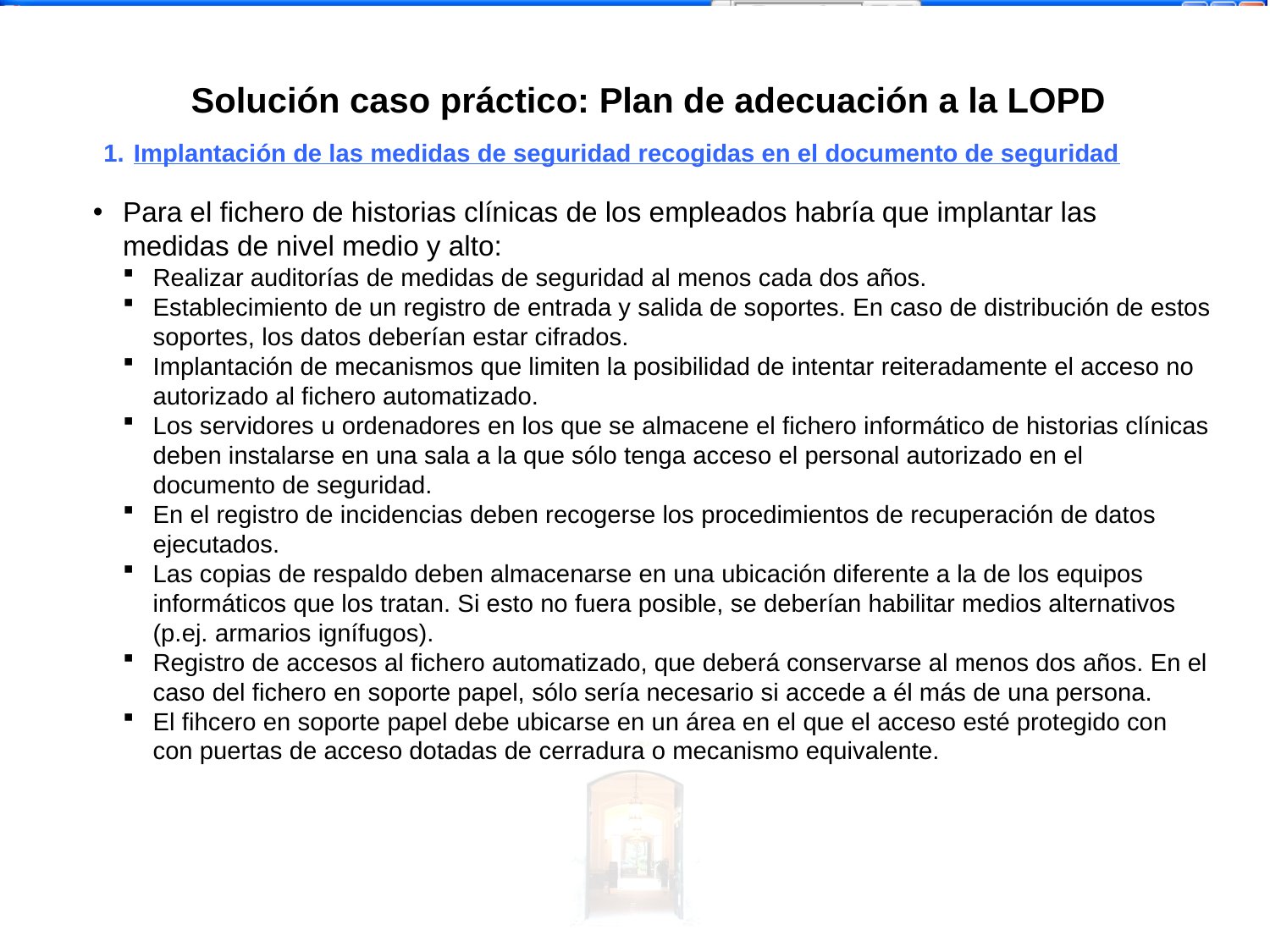

Solución caso práctico: Plan de adecuación a la LOPD
Implantación de las medidas de seguridad recogidas en el documento de seguridad
Para el fichero de historias clínicas de los empleados habría que implantar las medidas de nivel medio y alto:
Realizar auditorías de medidas de seguridad al menos cada dos años.
Establecimiento de un registro de entrada y salida de soportes. En caso de distribución de estos soportes, los datos deberían estar cifrados.
Implantación de mecanismos que limiten la posibilidad de intentar reiteradamente el acceso no autorizado al fichero automatizado.
Los servidores u ordenadores en los que se almacene el fichero informático de historias clínicas deben instalarse en una sala a la que sólo tenga acceso el personal autorizado en el documento de seguridad.
En el registro de incidencias deben recogerse los procedimientos de recuperación de datos ejecutados.
Las copias de respaldo deben almacenarse en una ubicación diferente a la de los equipos informáticos que los tratan. Si esto no fuera posible, se deberían habilitar medios alternativos (p.ej. armarios ignífugos).
Registro de accesos al fichero automatizado, que deberá conservarse al menos dos años. En el caso del fichero en soporte papel, sólo sería necesario si accede a él más de una persona.
El fihcero en soporte papel debe ubicarse en un área en el que el acceso esté protegido con con puertas de acceso dotadas de cerradura o mecanismo equivalente.

   -9-